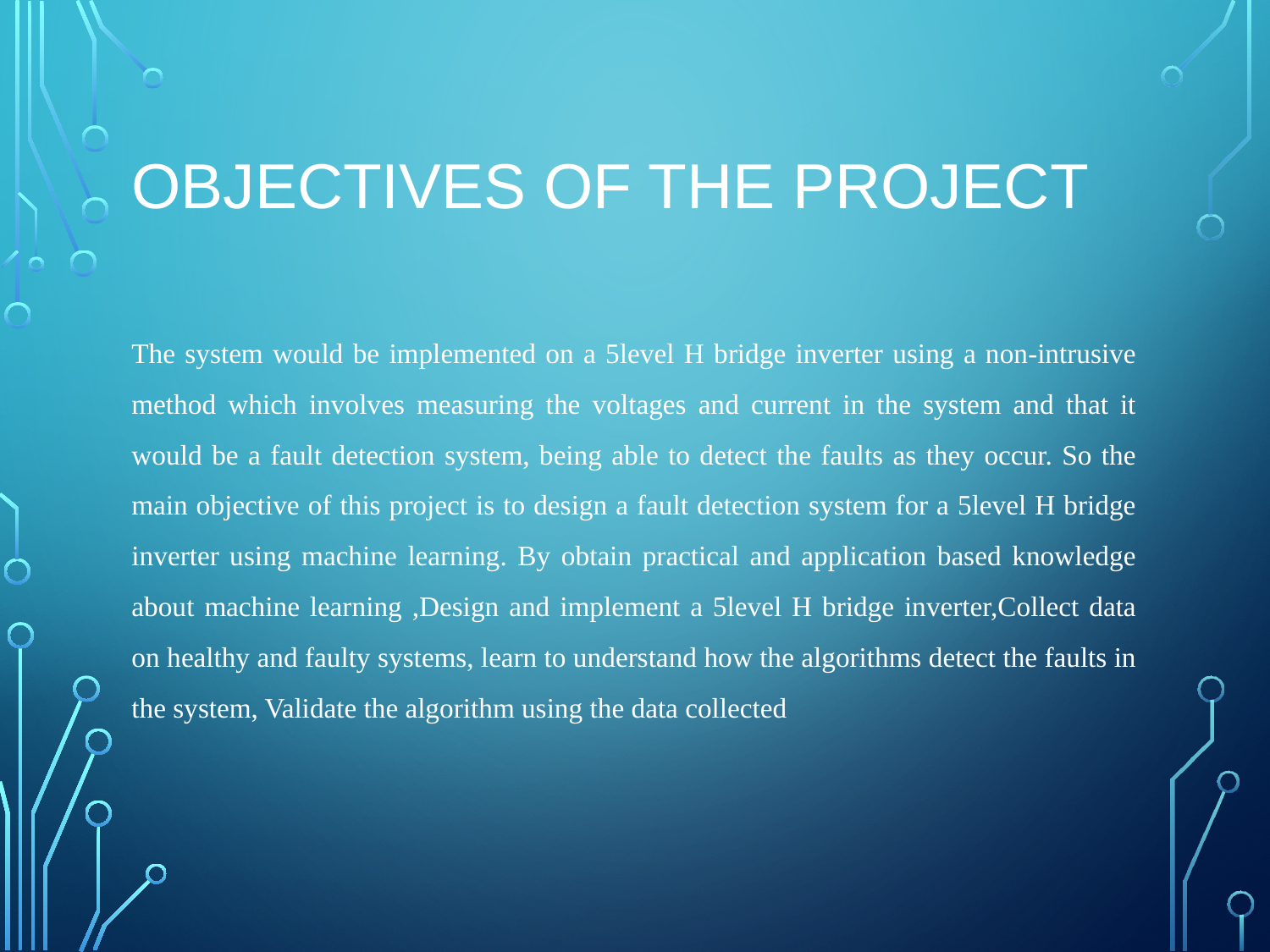

# OBJECTIVES OF THE PROJECT
The system would be implemented on a 5level H bridge inverter using a non-intrusive method which involves measuring the voltages and current in the system and that it would be a fault detection system, being able to detect the faults as they occur. So the main objective of this project is to design a fault detection system for a 5level H bridge inverter using machine learning. By obtain practical and application based knowledge about machine learning ,Design and implement a 5level H bridge inverter,Collect data on healthy and faulty systems, learn to understand how the algorithms detect the faults in the system, Validate the algorithm using the data collected